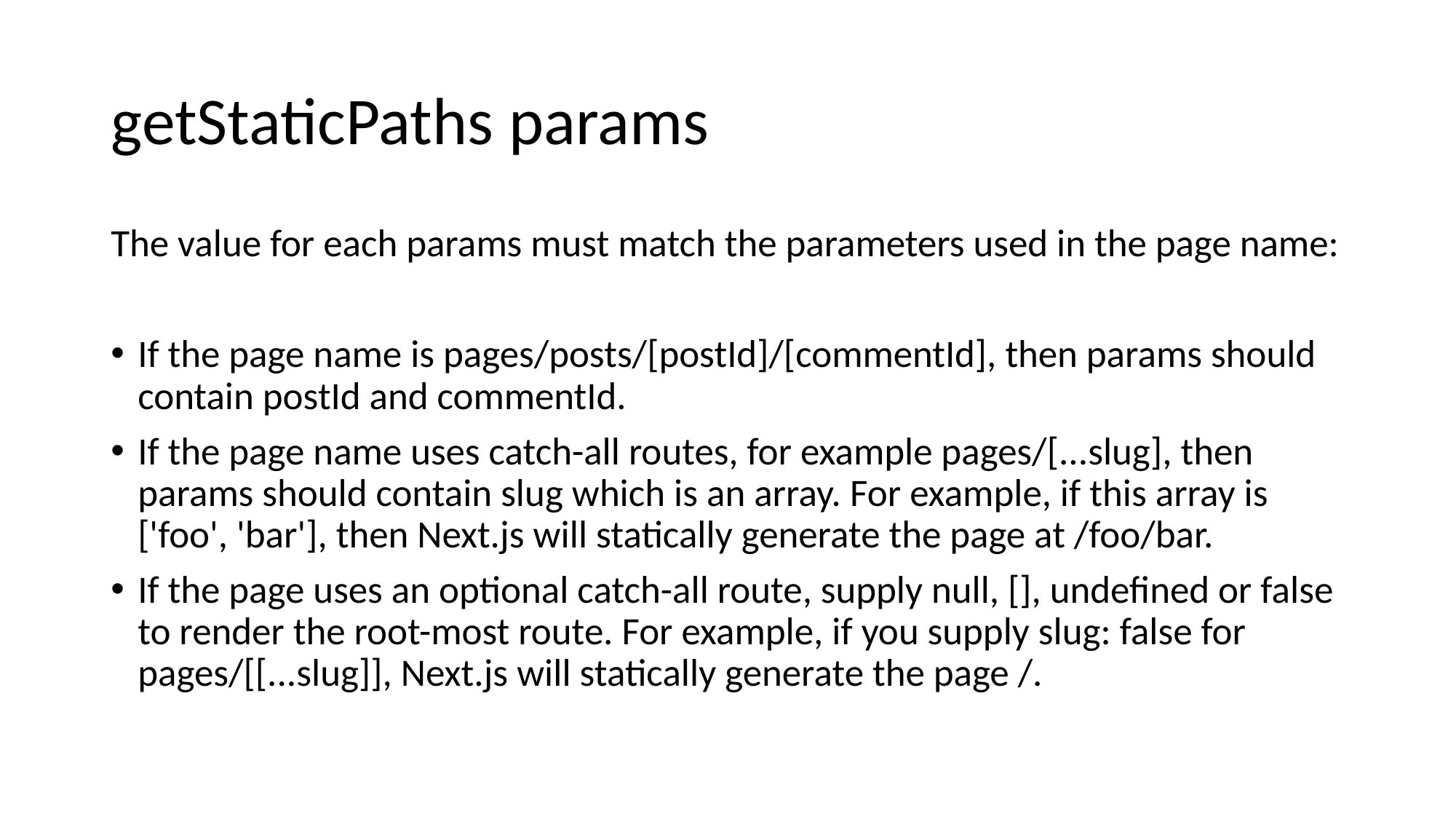

# getStaticPaths params
The value for each params must match the parameters used in the page name:

If the page name is pages/posts/[postId]/[commentId], then params should contain postId and commentId.
If the page name uses catch-all routes, for example pages/[...slug], then params should contain slug which is an array. For example, if this array is ['foo', 'bar'], then Next.js will statically generate the page at /foo/bar.
If the page uses an optional catch-all route, supply null, [], undefined or false to render the root-most route. For example, if you supply slug: false for pages/[[...slug]], Next.js will statically generate the page /.